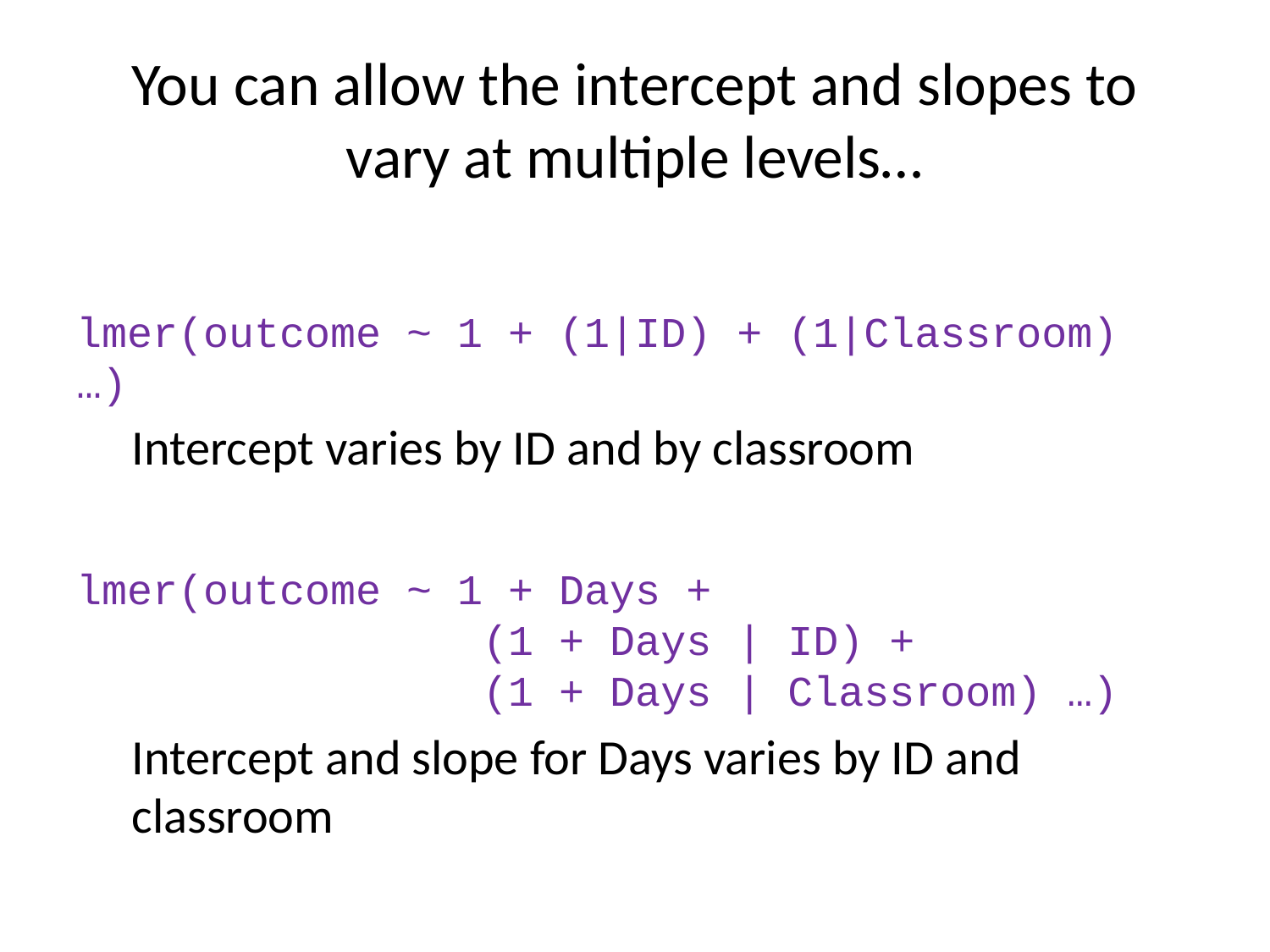

# You can allow the intercept and slopes to vary at multiple levels…

lmer(outcome ~ 1 + (1|ID) + (1|Classroom) …)
Intercept varies by ID and by classroom

lmer(outcome ~ 1 + Days +
                (1 + Days | ID) +
                (1 + Days | Classroom) …)
Intercept and slope for Days varies by ID and classroom